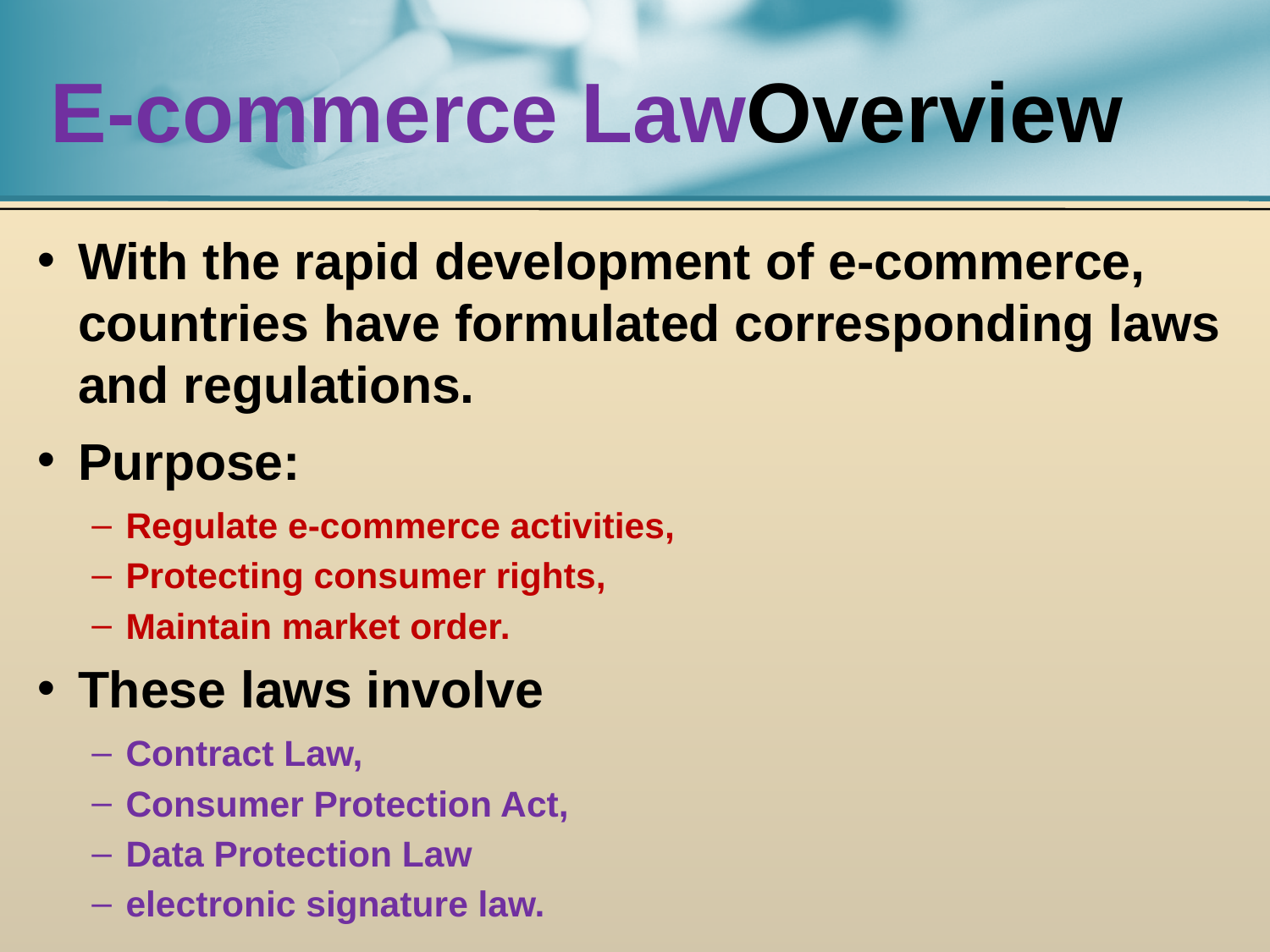

# E-commerce LawOverview
With the rapid development of e-commerce, countries have formulated corresponding laws and regulations.
Purpose:
Regulate e-commerce activities,
Protecting consumer rights,
Maintain market order.
These laws involve
Contract Law,
Consumer Protection Act,
Data Protection Law
electronic signature law.